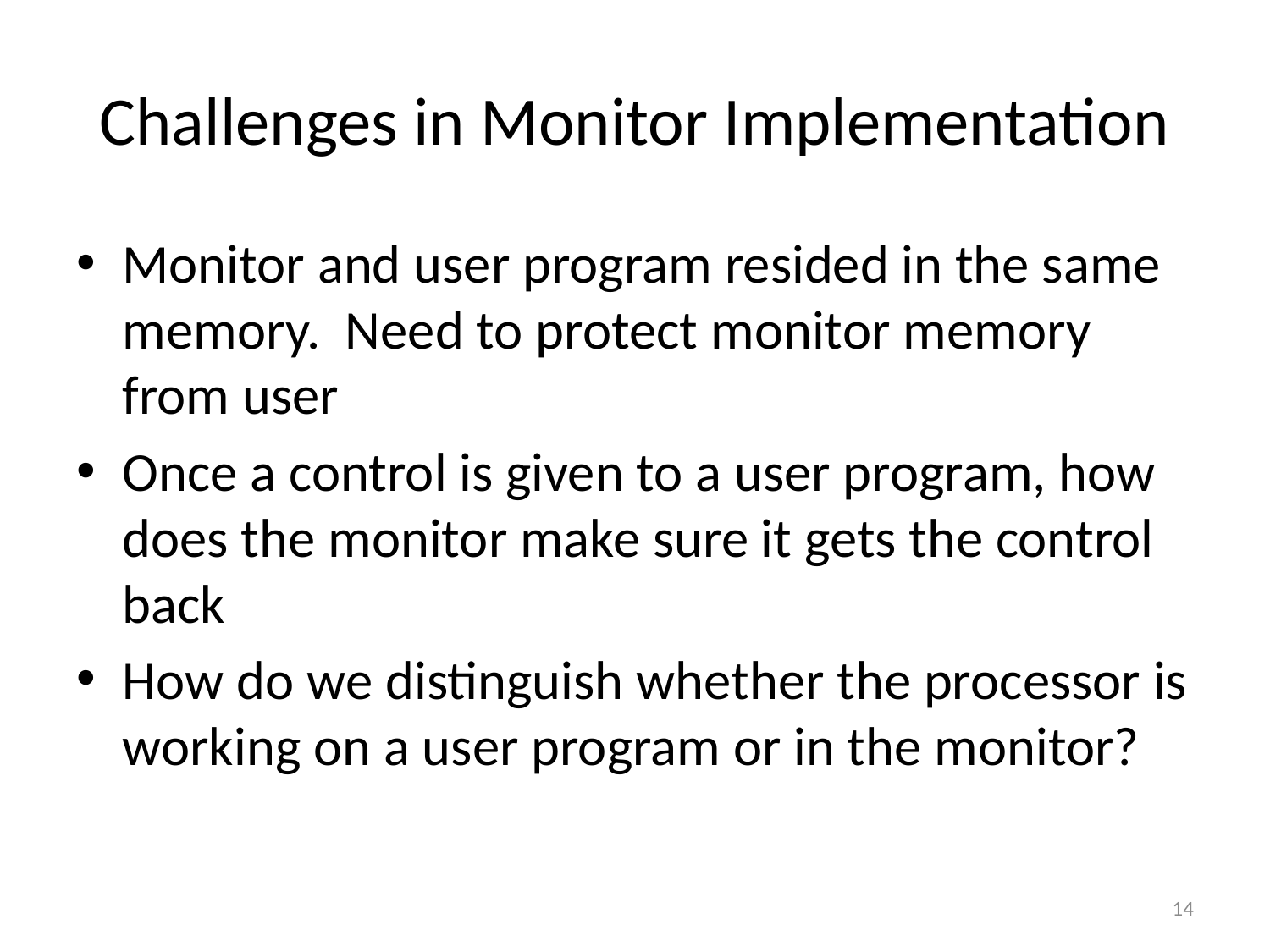

# Challenges in Monitor Implementation
Monitor and user program resided in the same memory.  Need to protect monitor memory from user
Once a control is given to a user program, how does the monitor make sure it gets the control back
How do we distinguish whether the processor is working on a user program or in the monitor?
14